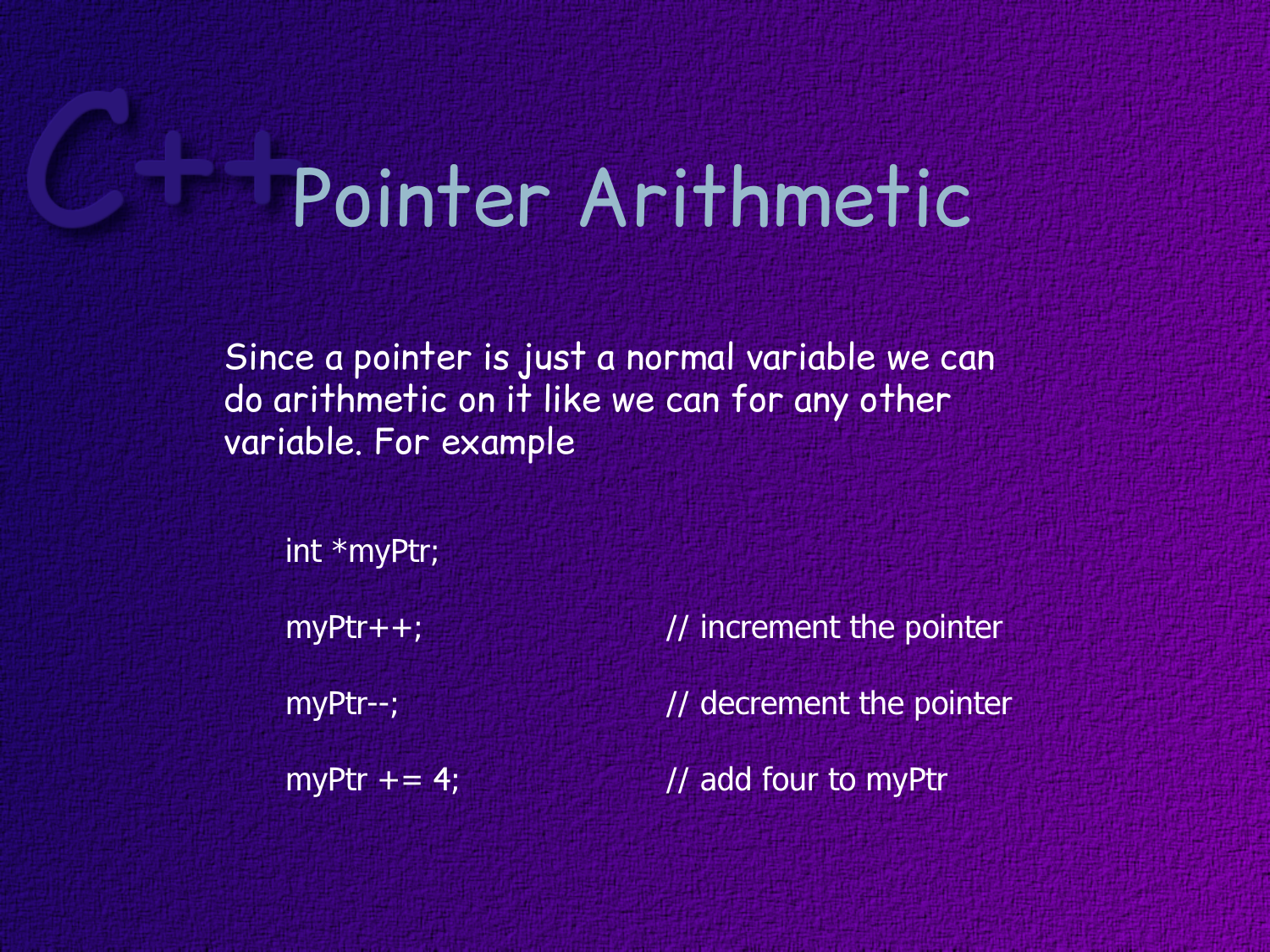

# Pointer Arithmetic
Since a pointer is just a normal variable we can do arithmetic on it like we can for any other variable. For example
int *myPtr;

myPtr++;		// increment the pointer

myPtr--;			// decrement the pointer

myPtr += 4;		// add four to myPtr